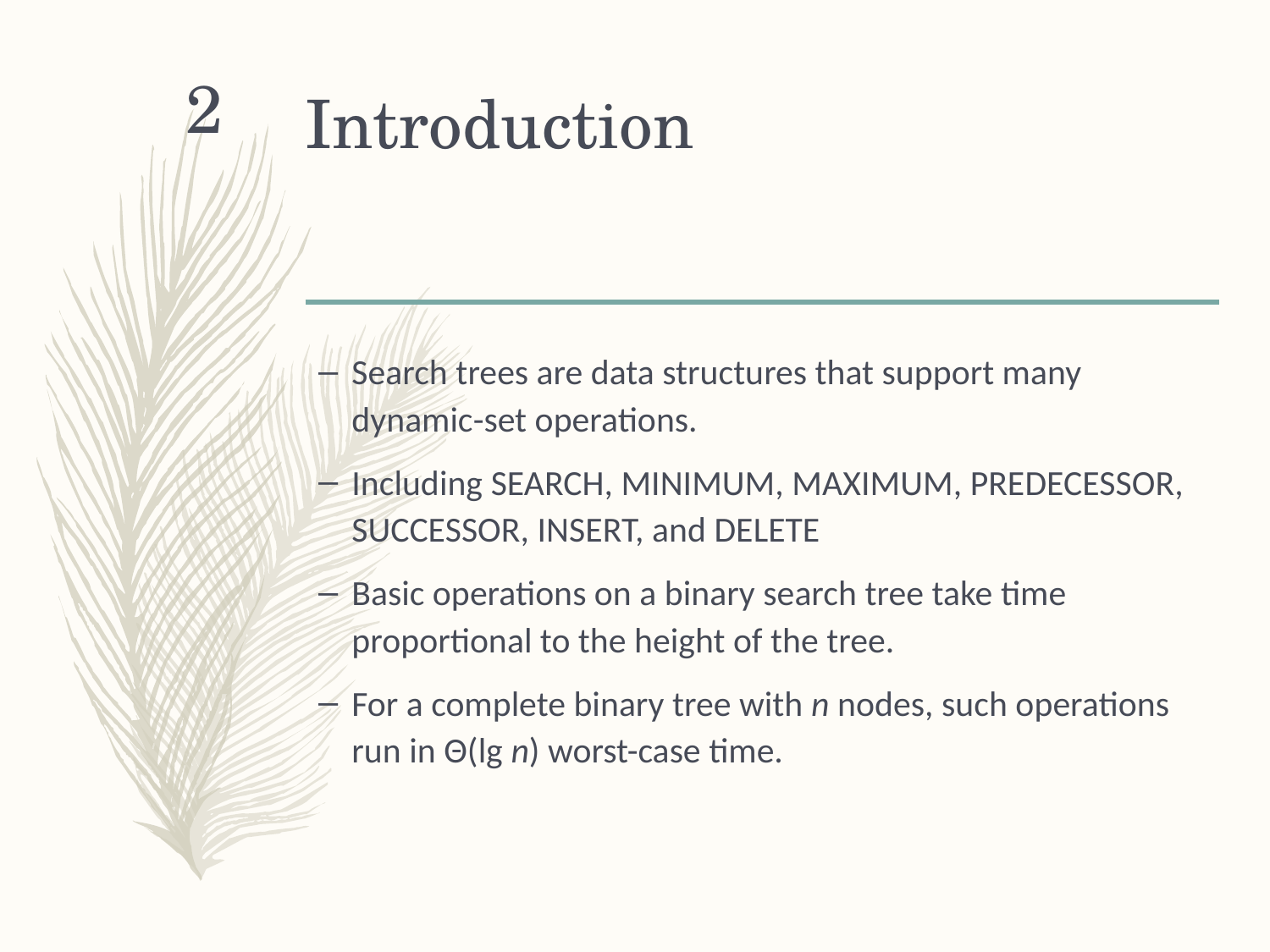

# Introduction
2
Search trees are data structures that support many dynamic-set operations.
Including SEARCH, MINIMUM, MAXIMUM, PREDECESSOR, SUCCESSOR, INSERT, and DELETE
Basic operations on a binary search tree take time proportional to the height of the tree.
For a complete binary tree with n nodes, such operations run in Θ(lg n) worst-case time.